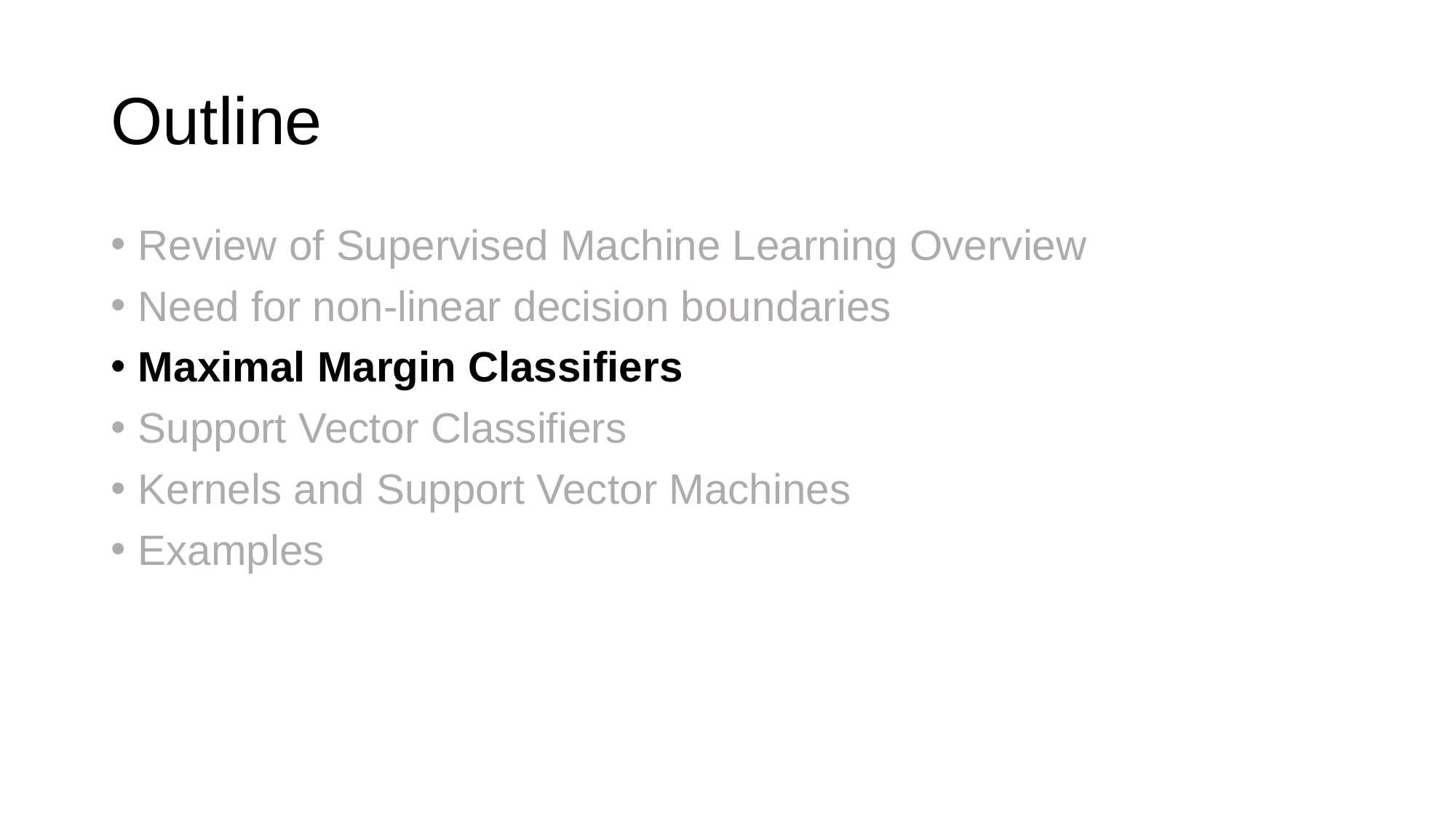

# Outline
Review of Supervised Machine Learning Overview
Need for non-linear decision boundaries
Maximal Margin Classifiers
Support Vector Classifiers
Kernels and Support Vector Machines
Examples